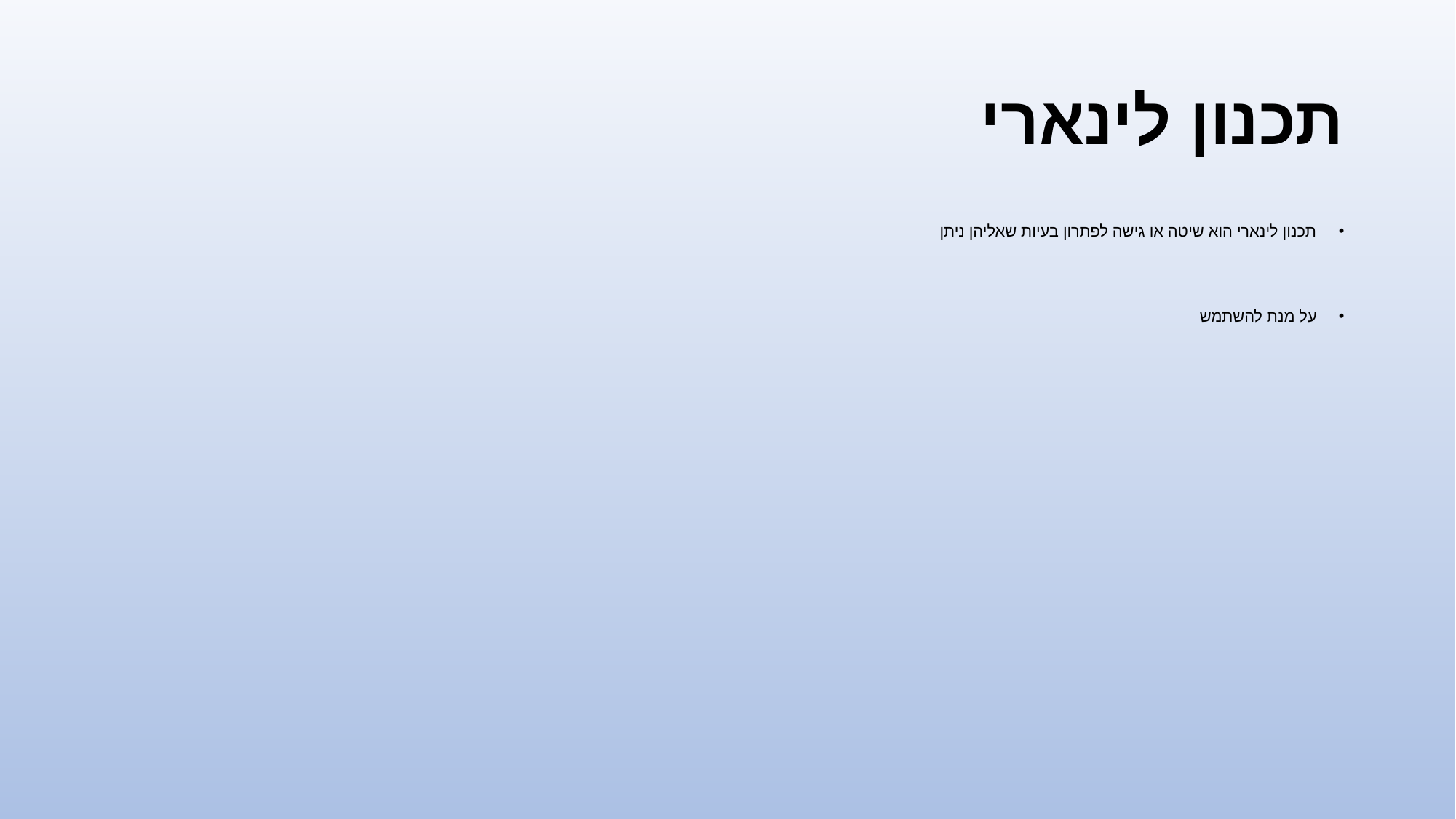

# תכנון לינארי
תכנון לינארי הוא שיטה או גישה לפתרון בעיות שאליהן ניתן
על מנת להשתמש